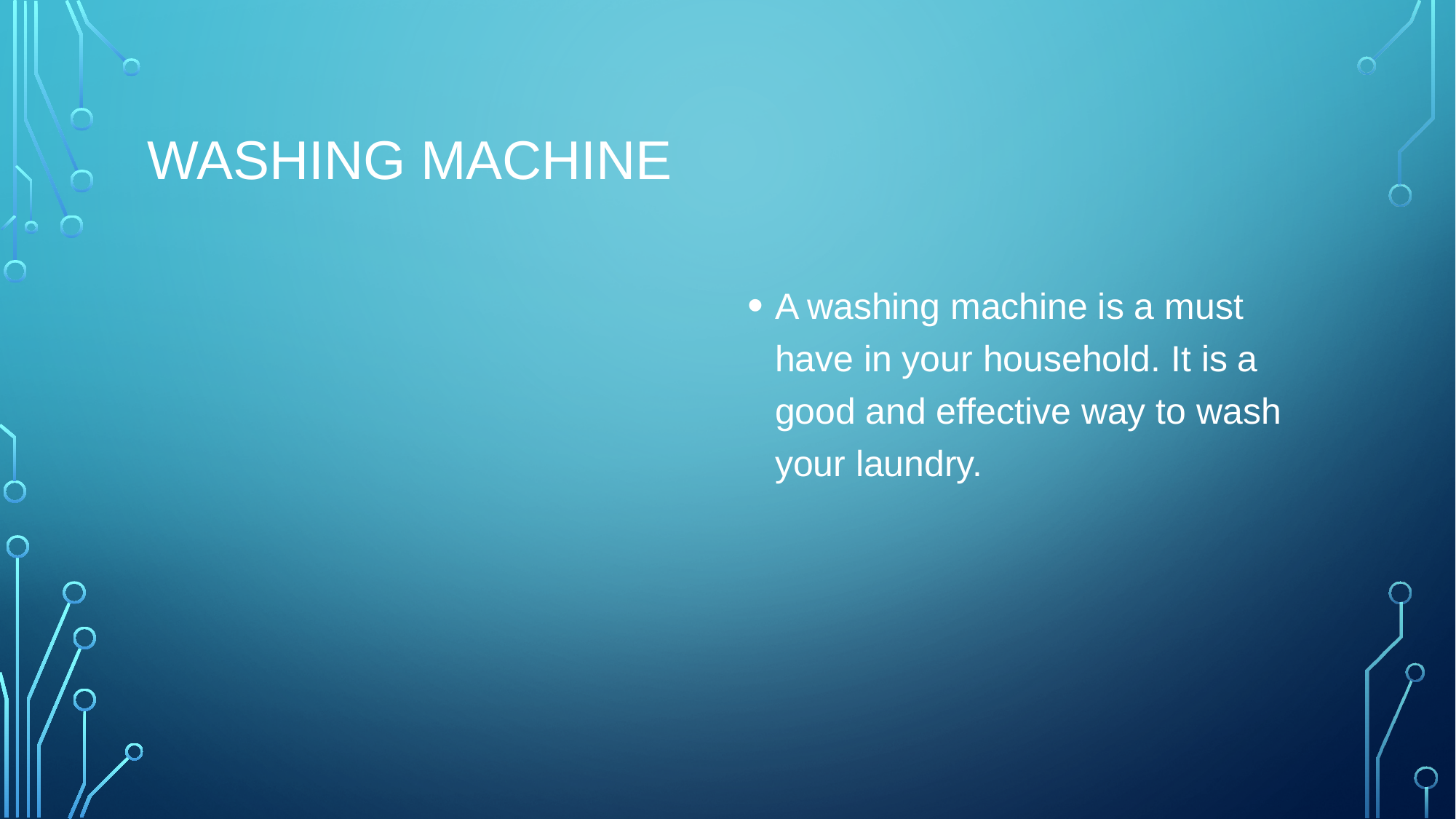

# Washing machine

A washing machine is a must have in your household. It is a good and effective way to wash your laundry.